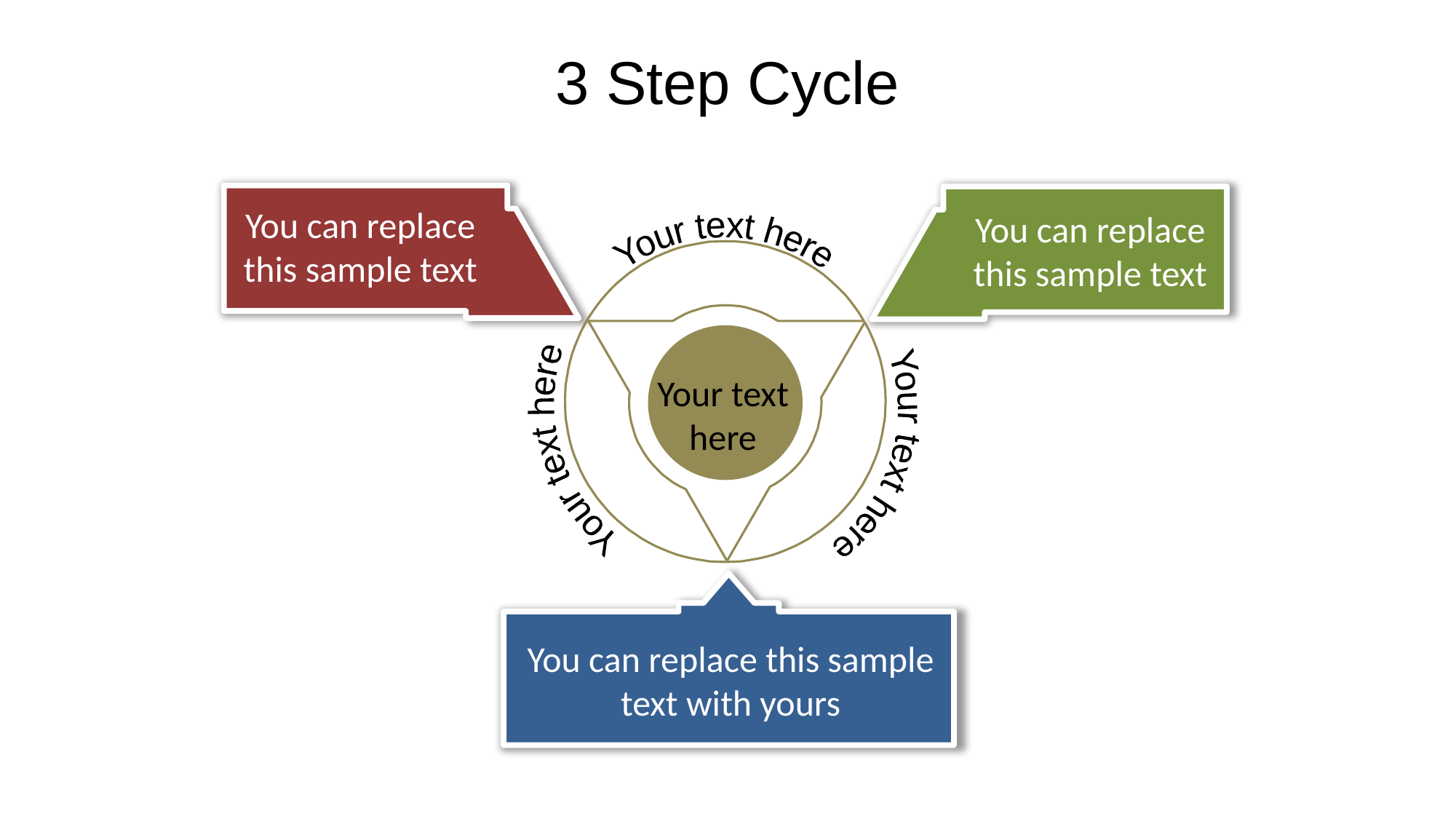

# 3 Step Cycle

You can replace this sample text

You can replace this sample text
Your text here
Your text here
Your text here

Your text here

You can replace this sample text with yours